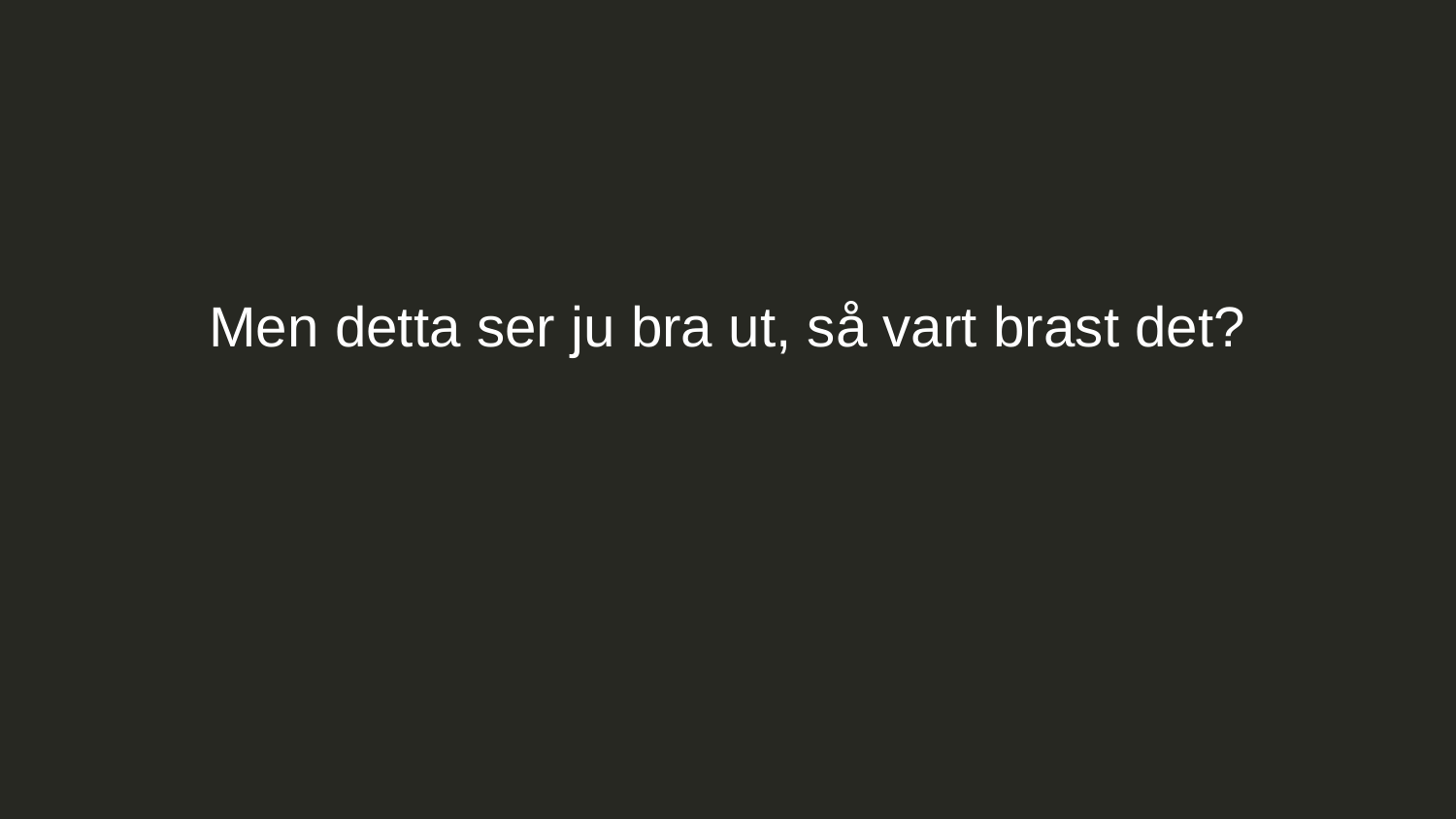

# Men detta ser ju bra ut, så vart brast det?